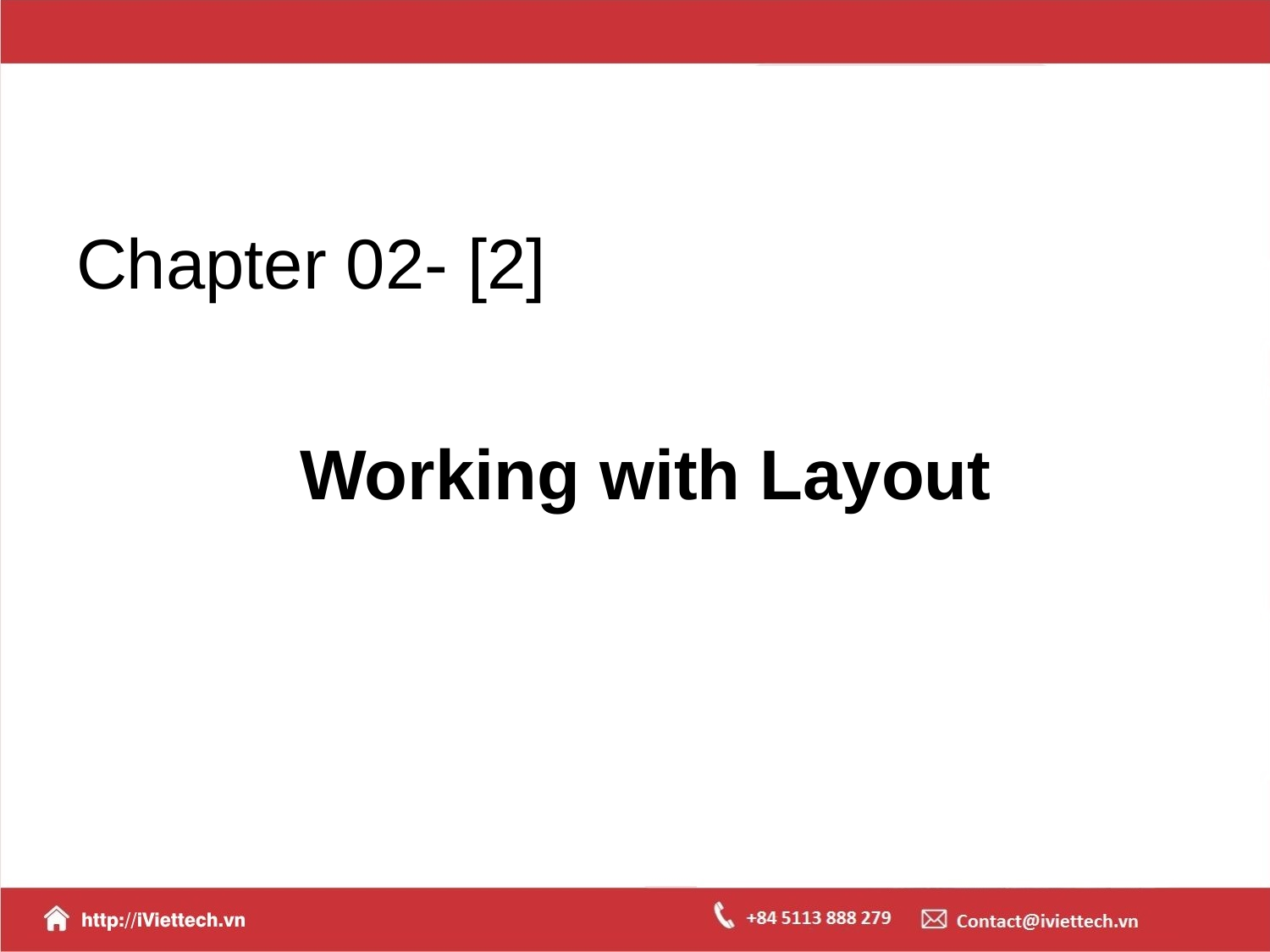

# Chapter 02- [2]
Working with Layout